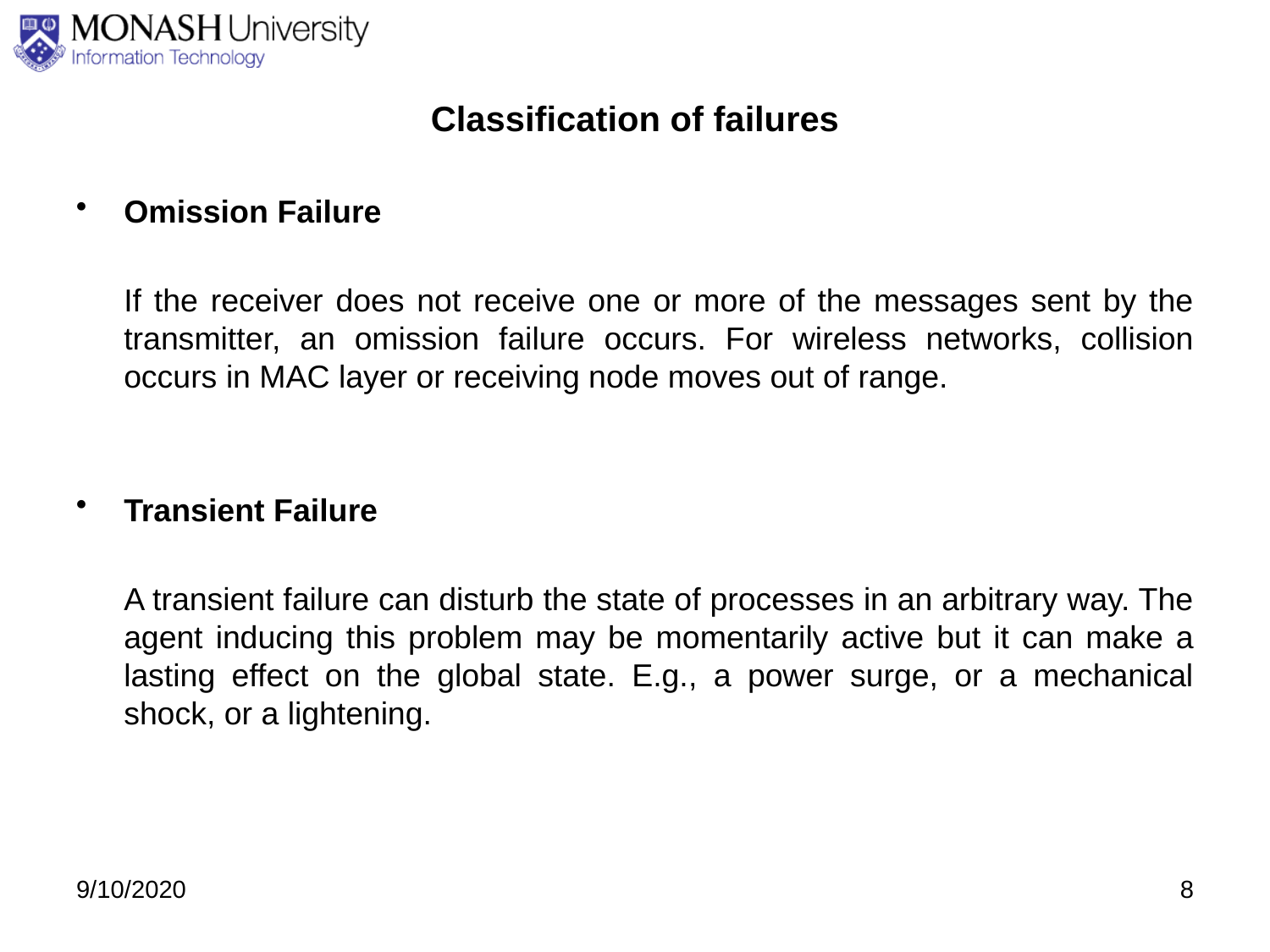

# Classification of failures
Omission Failure

	If the receiver does not receive one or more of the messages sent by the transmitter, an omission failure occurs. For wireless networks, collision occurs in MAC layer or receiving node moves out of range.

Transient Failure

	A transient failure can disturb the state of processes in an arbitrary way. The agent inducing this problem may be momentarily active but it can make a lasting effect on the global state. E.g., a power surge, or a mechanical shock, or a lightening.
9/10/2020
8